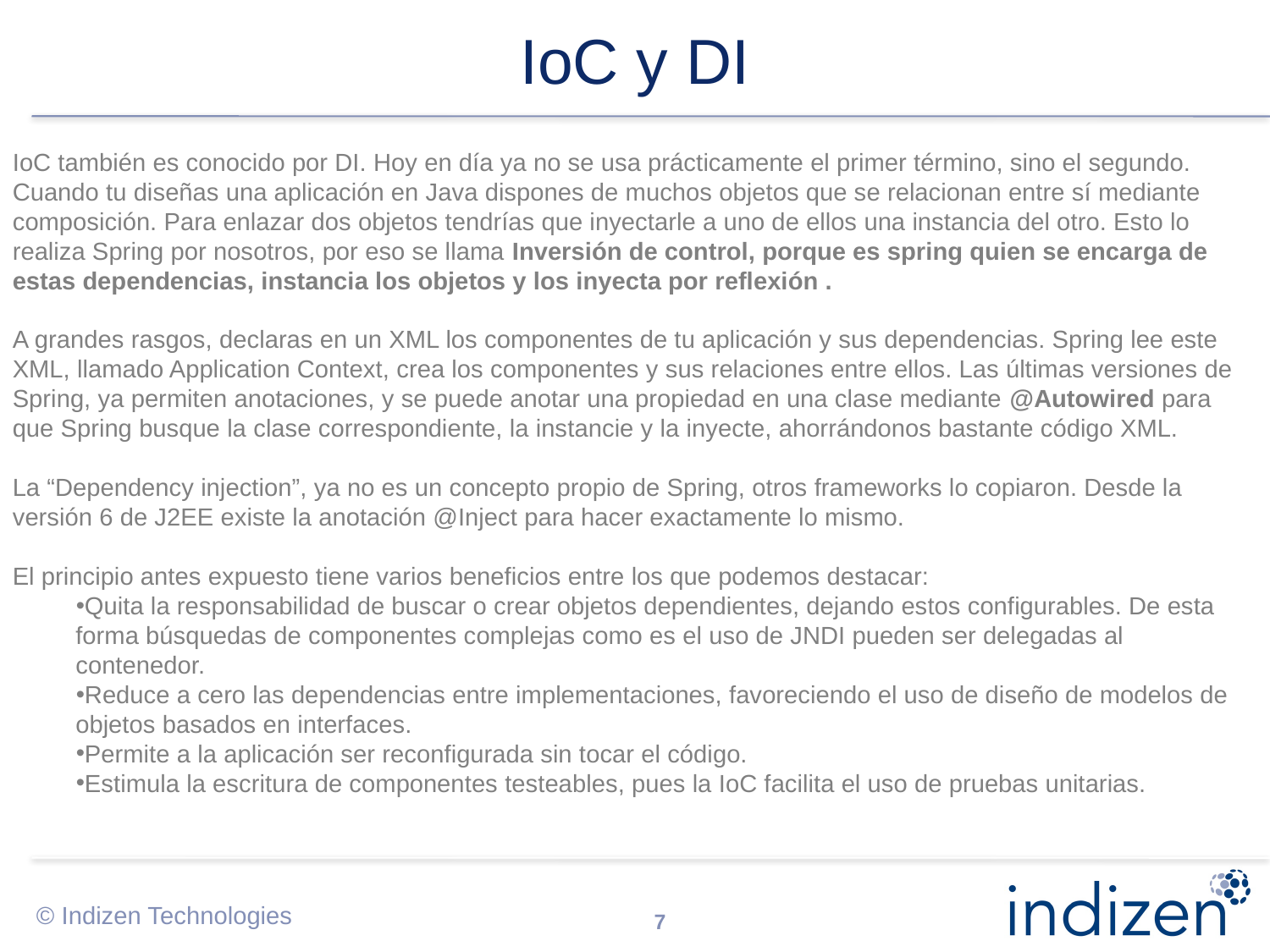

# IoC y DI
IoC también es conocido por DI. Hoy en día ya no se usa prácticamente el primer término, sino el segundo. Cuando tu diseñas una aplicación en Java dispones de muchos objetos que se relacionan entre sí mediante composición. Para enlazar dos objetos tendrías que inyectarle a uno de ellos una instancia del otro. Esto lo realiza Spring por nosotros, por eso se llama Inversión de control, porque es spring quien se encarga de estas dependencias, instancia los objetos y los inyecta por reflexión .

A grandes rasgos, declaras en un XML los componentes de tu aplicación y sus dependencias. Spring lee este XML, llamado Application Context, crea los componentes y sus relaciones entre ellos. Las últimas versiones de Spring, ya permiten anotaciones, y se puede anotar una propiedad en una clase mediante @Autowired para que Spring busque la clase correspondiente, la instancie y la inyecte, ahorrándonos bastante código XML.

La “Dependency injection”, ya no es un concepto propio de Spring, otros frameworks lo copiaron. Desde la versión 6 de J2EE existe la anotación @Inject para hacer exactamente lo mismo.

El principio antes expuesto tiene varios beneficios entre los que podemos destacar:
Quita la responsabilidad de buscar o crear objetos dependientes, dejando estos configurables. De esta forma búsquedas de componentes complejas como es el uso de JNDI pueden ser delegadas al contenedor.
Reduce a cero las dependencias entre implementaciones, favoreciendo el uso de diseño de modelos de objetos basados en interfaces.
Permite a la aplicación ser reconfigurada sin tocar el código.
Estimula la escritura de componentes testeables, pues la IoC facilita el uso de pruebas unitarias.